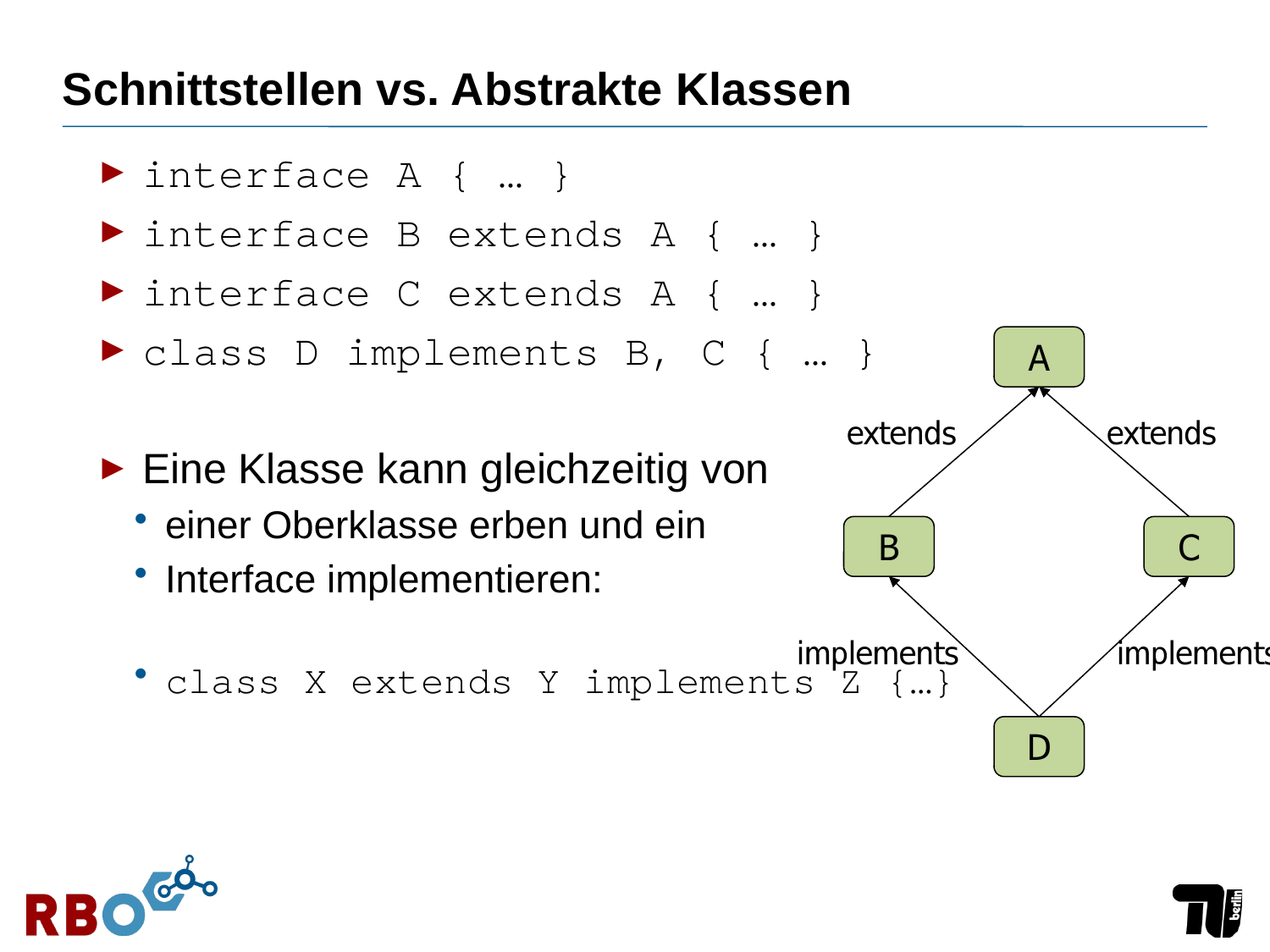

# Schnittstellen vs. Abstrakte Klassen
interface A { … }
interface B extends A { … }
interface C extends A { … }
class D implements B, C { … }

Eine Klasse kann gleichzeitig von
einer Oberklasse erben und ein
Interface implementieren:
class X extends Y implements Z {…}
A
extends
extends
B
C
implements
implements
D